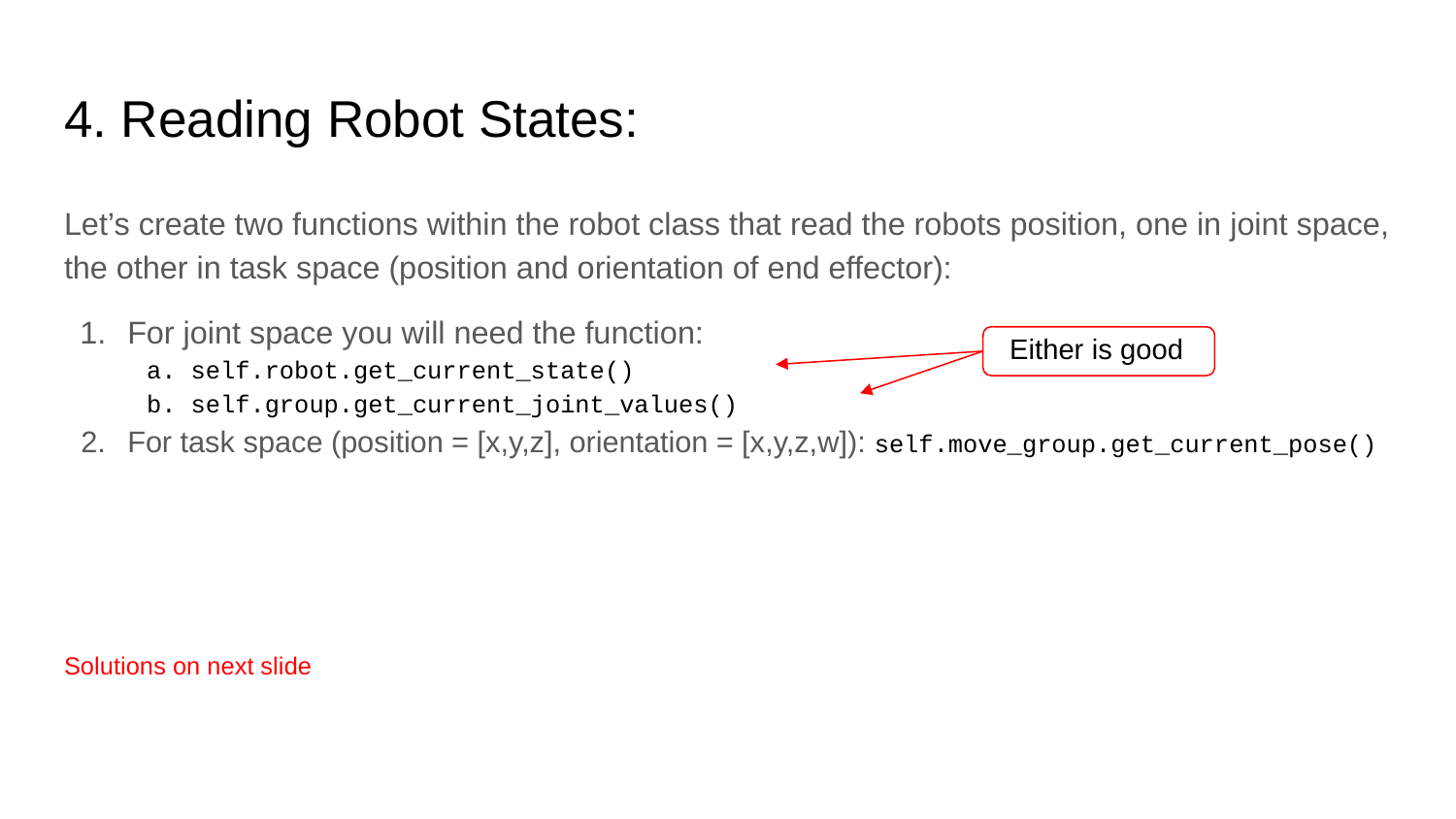

# 4. Reading Robot States:

Let’s create two functions within the robot class that read the robots position, one in joint space, the other in task space (position and orientation of end effector):
For joint space you will need the function:
self.robot.get_current_state()
self.group.get_current_joint_values()
For task space (position = [x,y,z], orientation = [x,y,z,w]): self.move_group.get_current_pose()

Solutions on next slide
Either is good